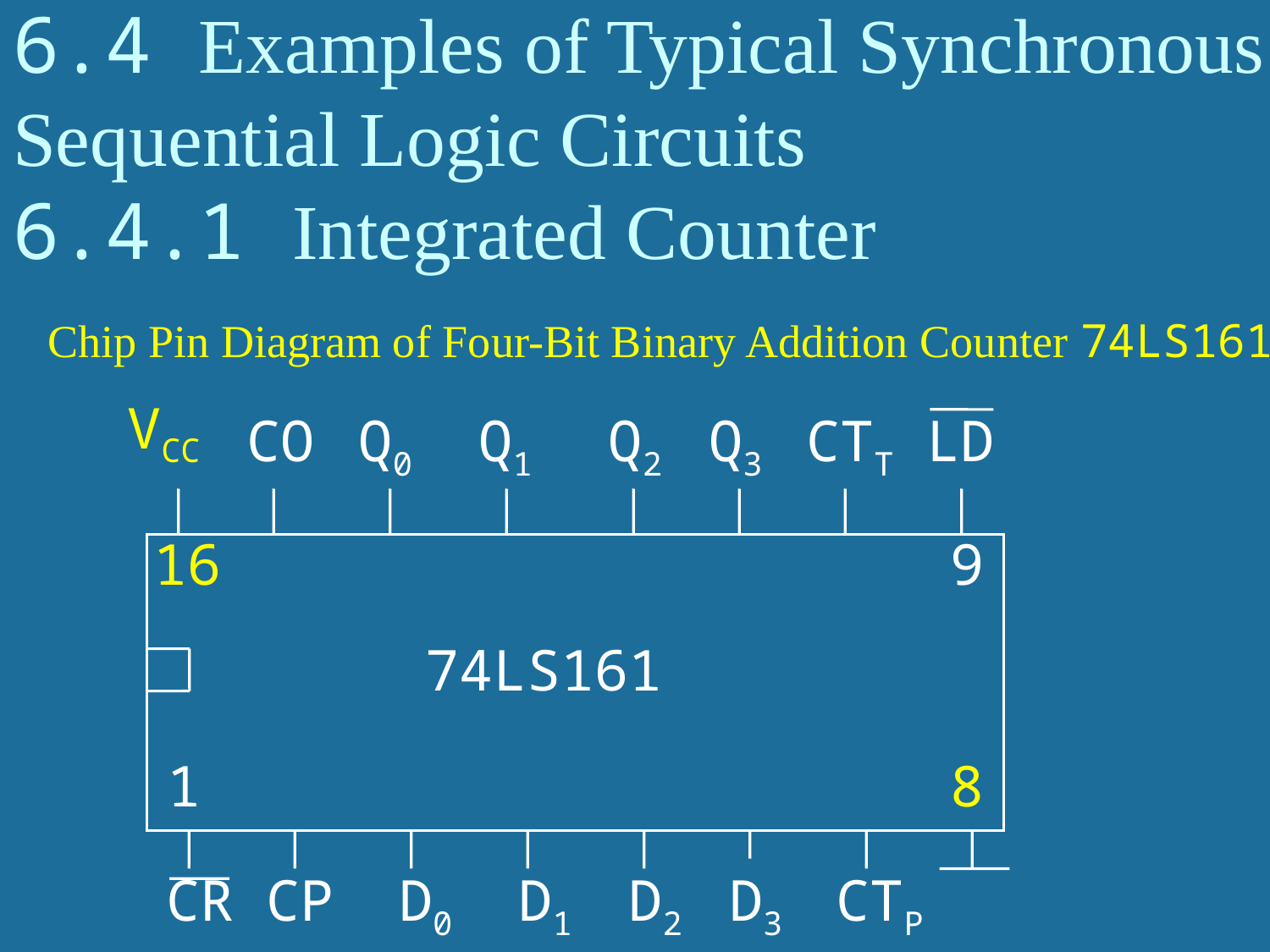

# 6.4 Examples of Typical Synchronous Sequential Logic Circuits 6.4.1 Integrated Counter
Chip Pin Diagram of Four-Bit Binary Addition Counter 74LS161
VCC
CO
Q0
Q1
Q2
Q3
CTT
LD

16
9

74LS161

1
8

CR
CP
D0
D1
D2
D3
CTP